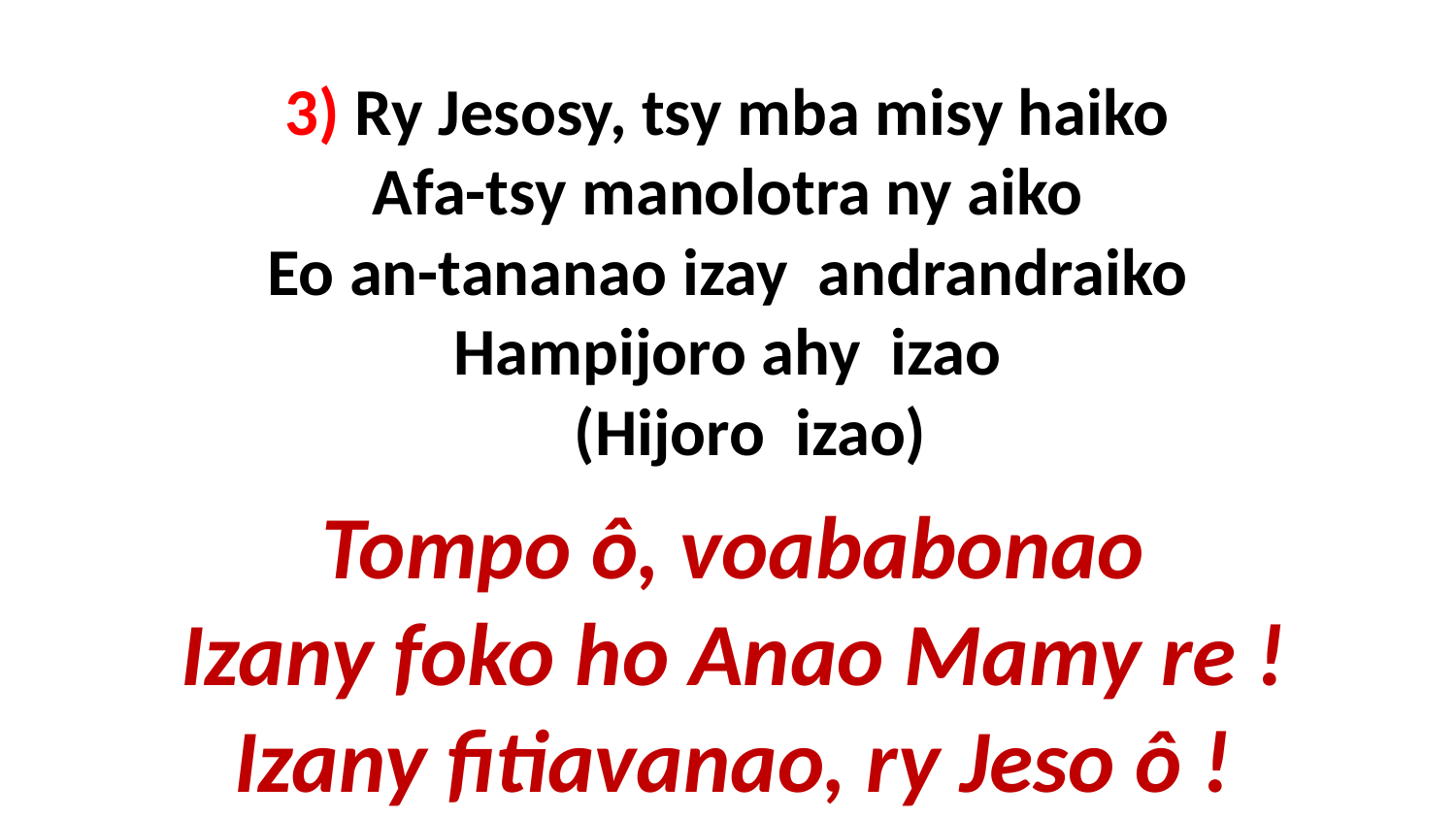

# 3) Ry Jesosy, tsy mba misy haiko Afa-tsy manolotra ny aiko Eo an-tananao izay  andrandraiko Hampijoro ahy  izao (Hijoro  izao)
Tompo ô, voababonao
Izany foko ho Anao Mamy re !
Izany fitiavanao, ry Jeso ô !